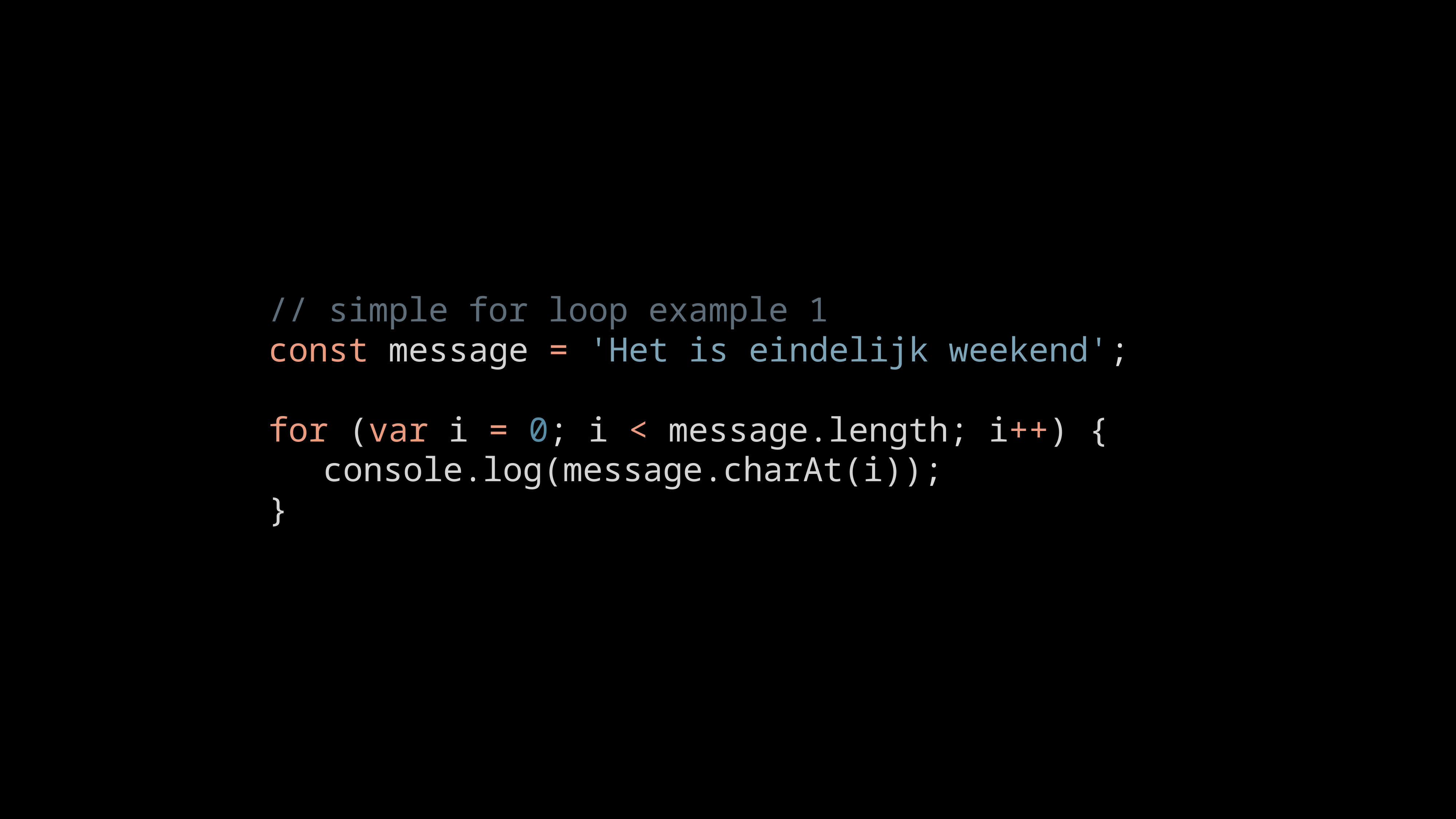

// simple for loop example 1
const message = 'Het is eindelijk weekend';
for (var i = 0; i < message.length; i++) {
	console.log(message.charAt(i));
}